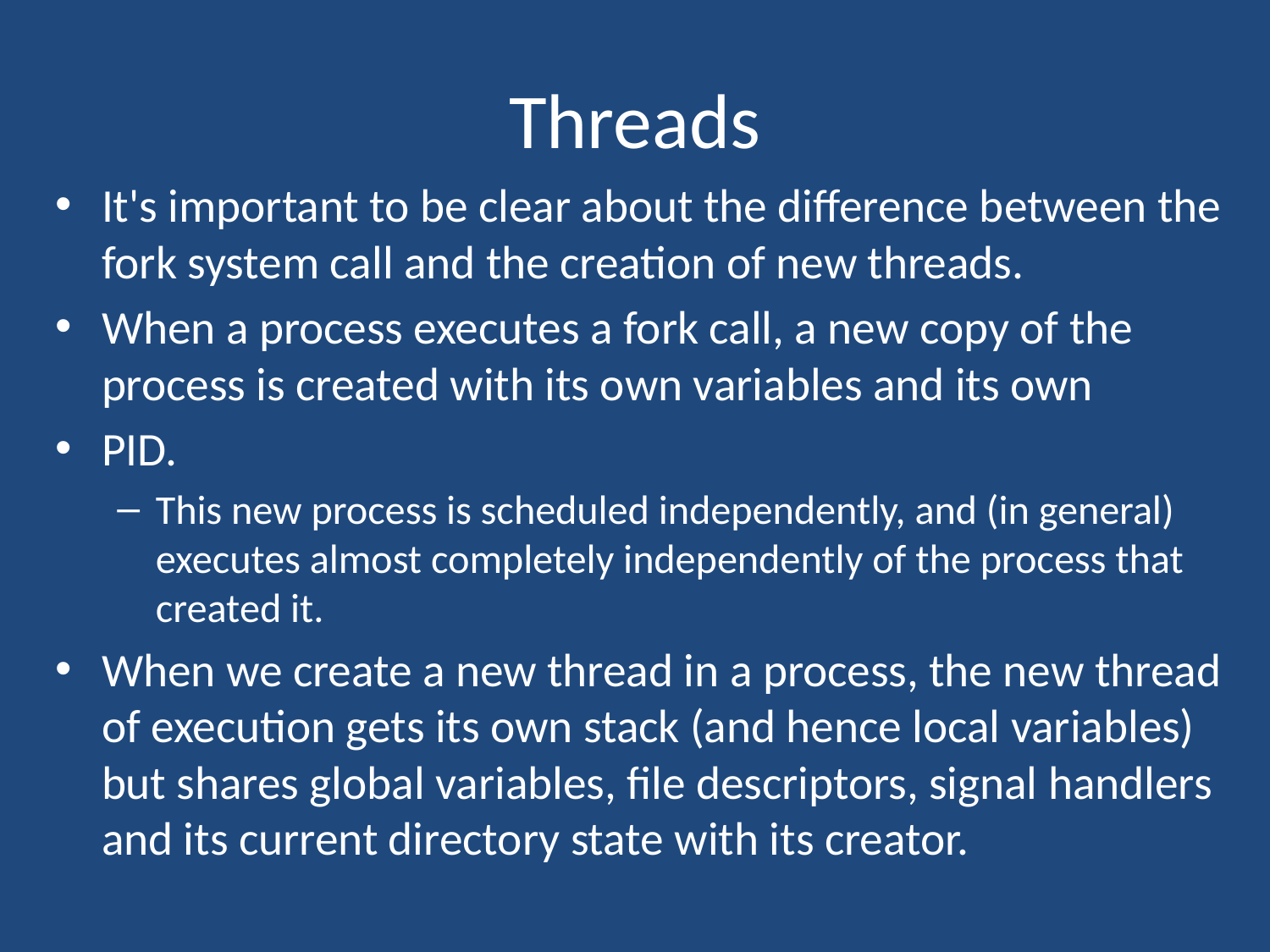

# Threads
It's important to be clear about the difference between the fork system call and the creation of new threads.
When a process executes a fork call, a new copy of the process is created with its own variables and its own
PID.
This new process is scheduled independently, and (in general) executes almost completely independently of the process that created it.
When we create a new thread in a process, the new thread of execution gets its own stack (and hence local variables) but shares global variables, file descriptors, signal handlers and its current directory state with its creator.